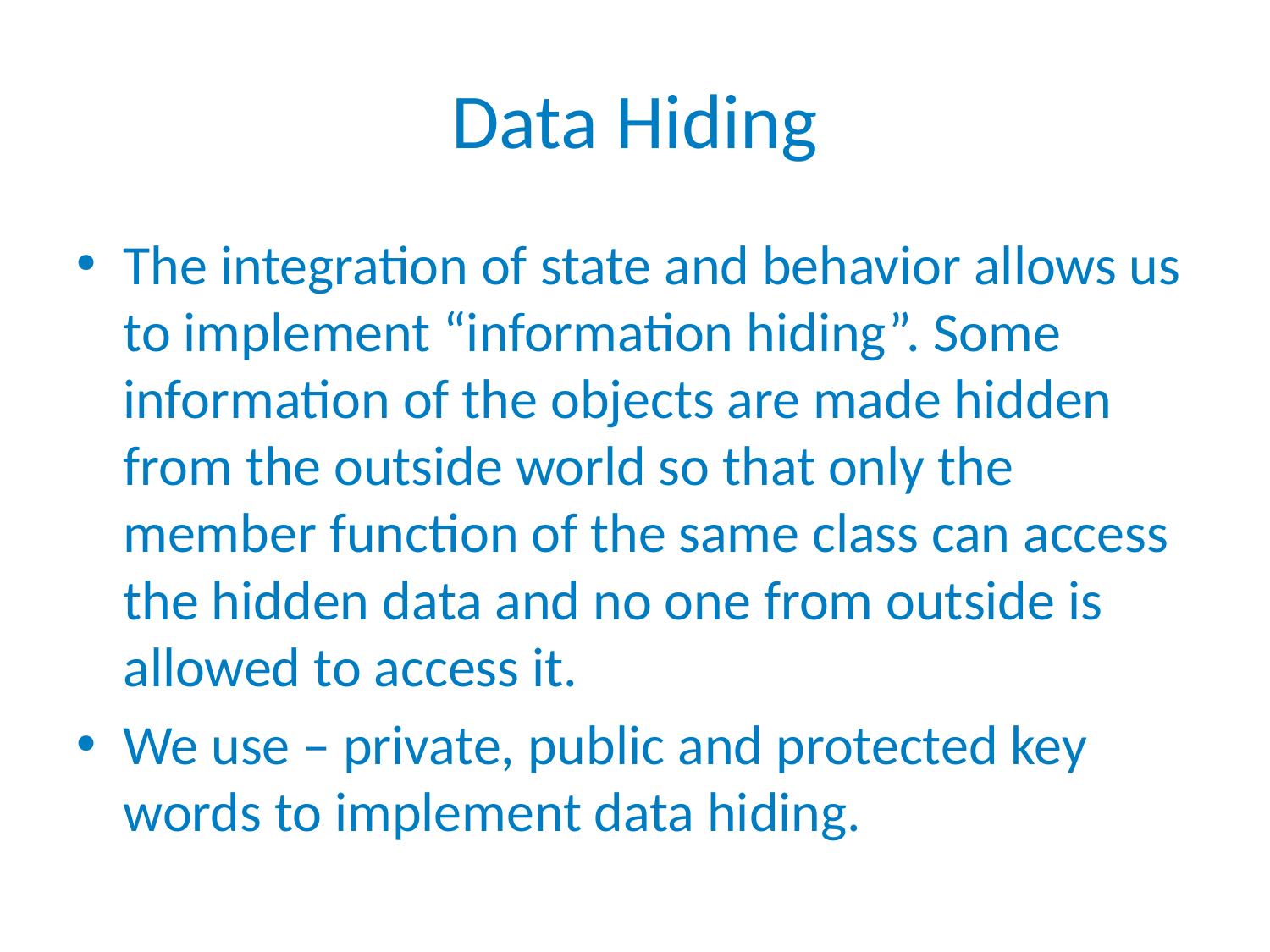

# Data Hiding
The integration of state and behavior allows us to implement “information hiding”. Some information of the objects are made hidden from the outside world so that only the member function of the same class can access the hidden data and no one from outside is allowed to access it.
We use – private, public and protected key words to implement data hiding.